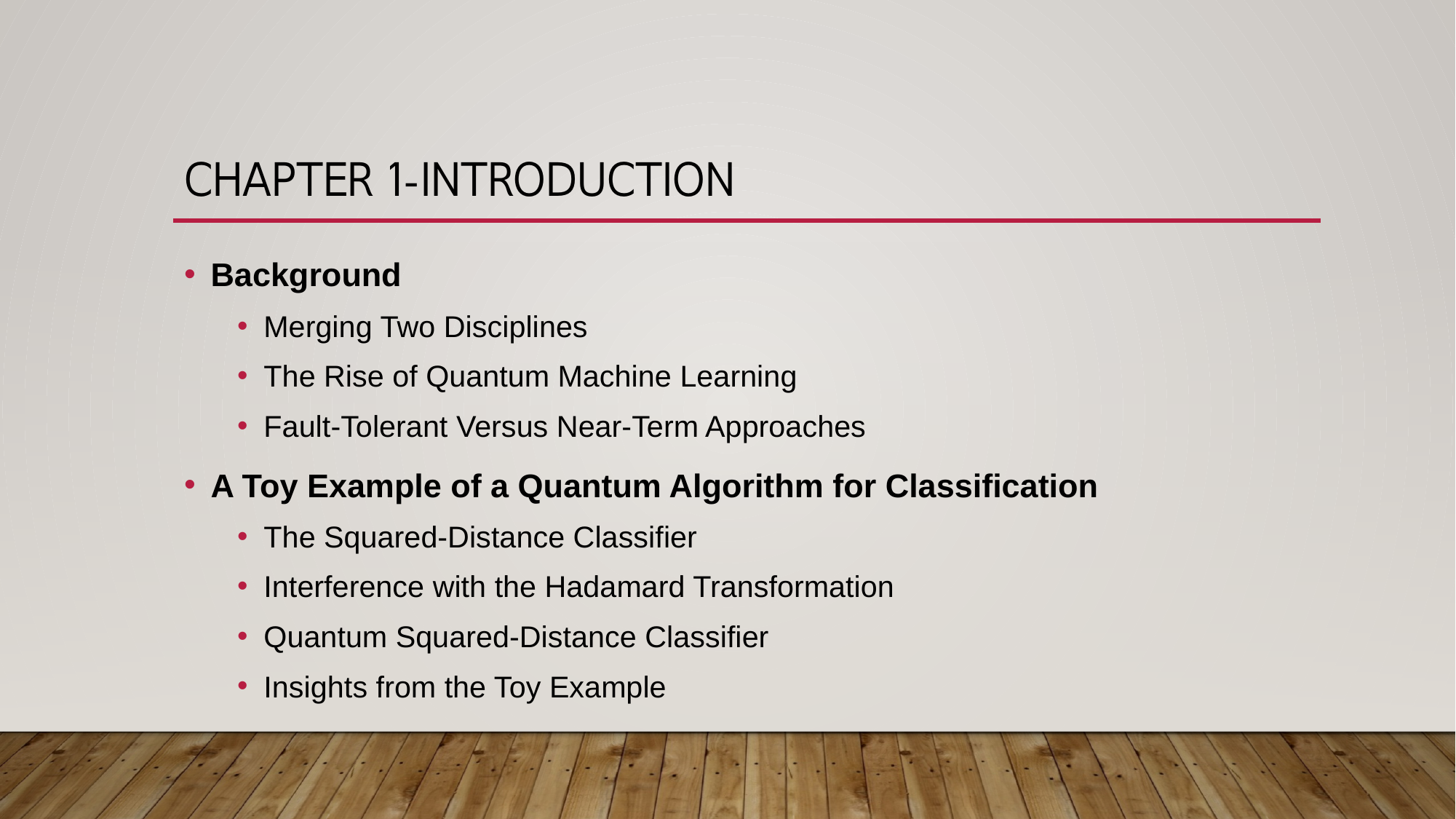

# Chapter 1-Introduction
Background
Merging Two Disciplines
The Rise of Quantum Machine Learning
Fault-Tolerant Versus Near-Term Approaches
A Toy Example of a Quantum Algorithm for Classification
The Squared-Distance Classifier
Interference with the Hadamard Transformation
Quantum Squared-Distance Classifier
Insights from the Toy Example